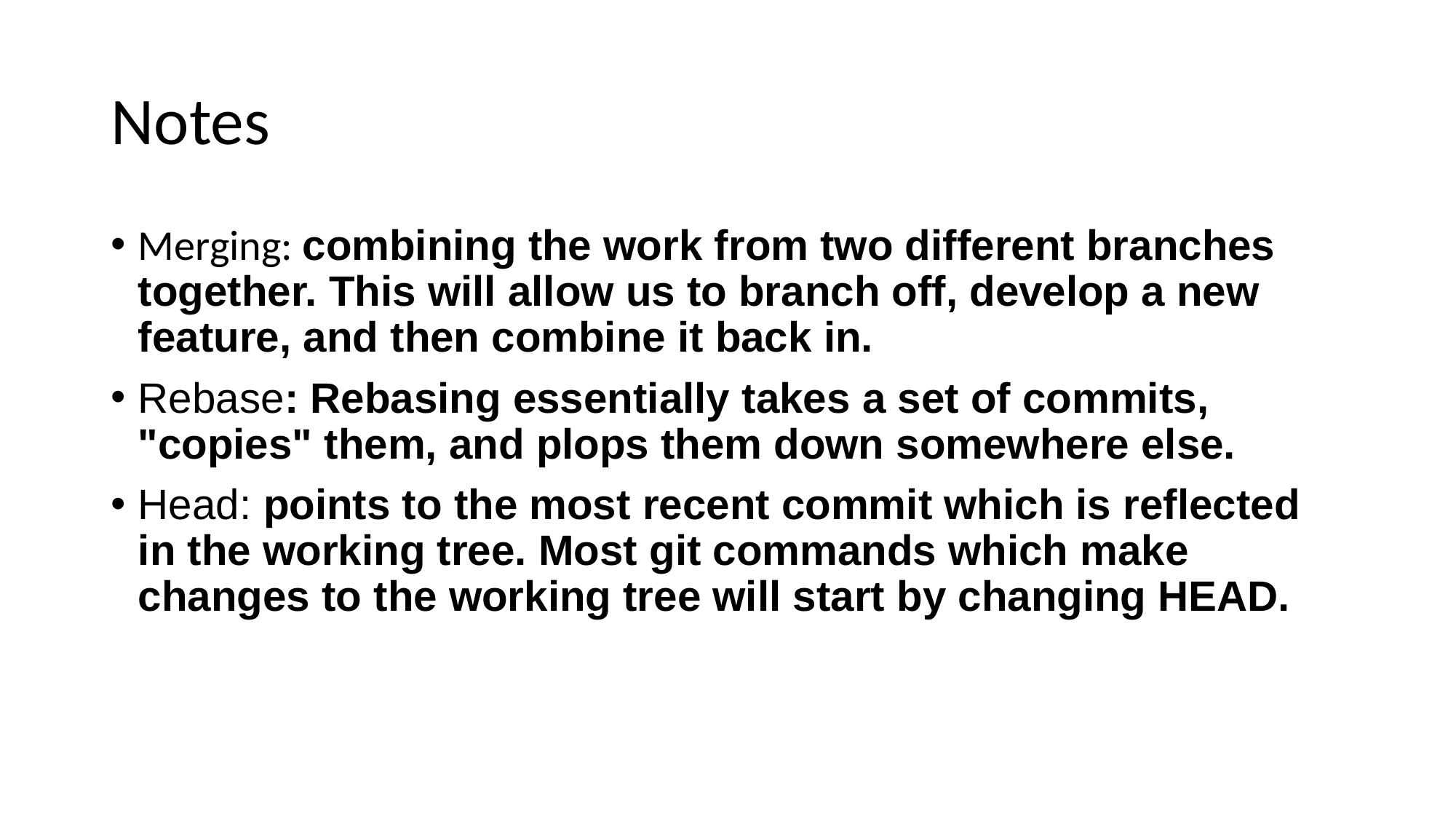

# Notes
Merging: combining the work from two different branches together. This will allow us to branch off, develop a new feature, and then combine it back in.
Rebase: Rebasing essentially takes a set of commits, "copies" them, and plops them down somewhere else.
Head: points to the most recent commit which is reflected in the working tree. Most git commands which make changes to the working tree will start by changing HEAD.